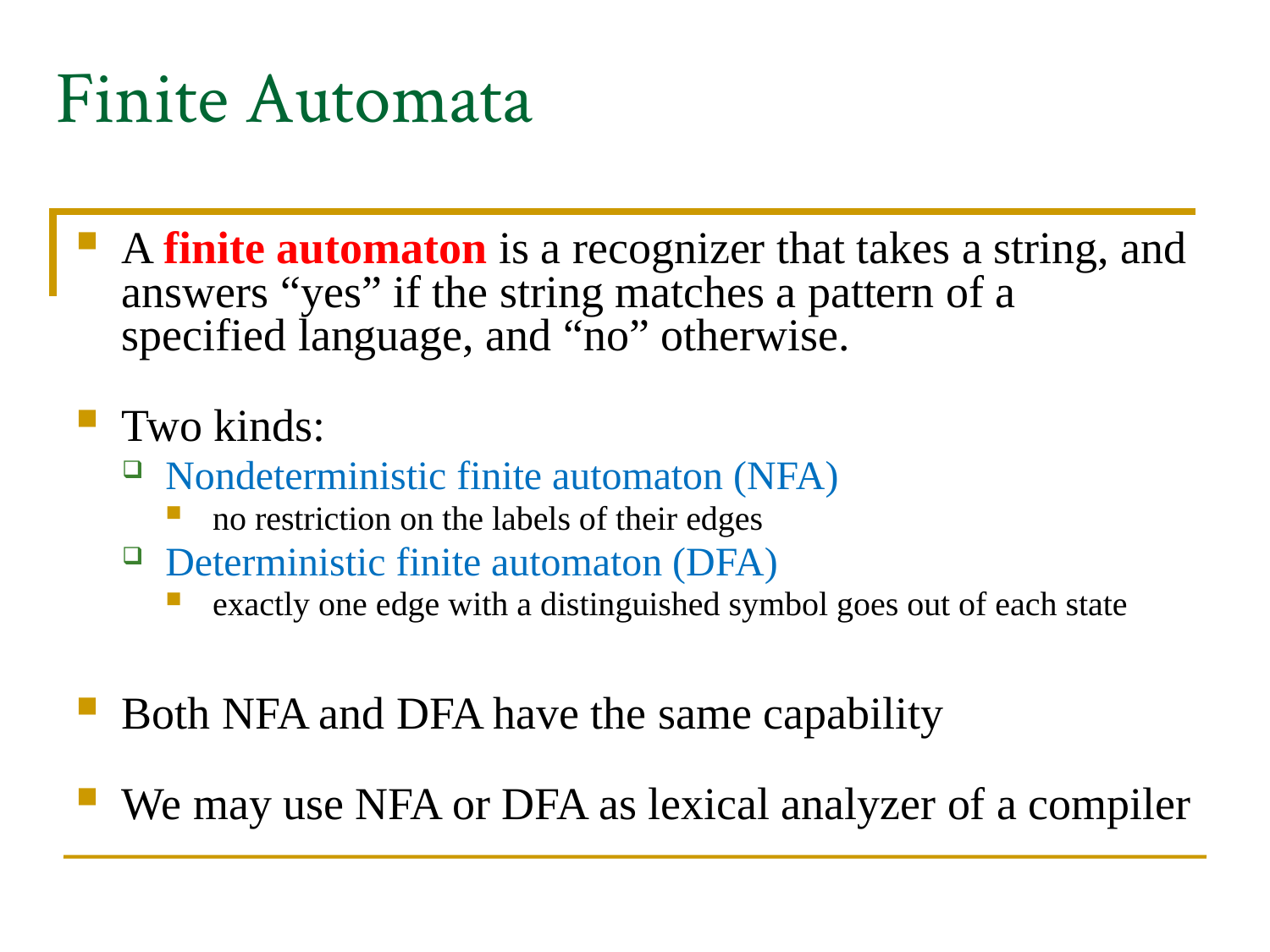

# Finite Automata
A finite automaton is a recognizer that takes a string, and answers “yes” if the string matches a pattern of a specified language, and “no” otherwise.

Two kinds:
Nondeterministic finite automaton (NFA)
no restriction on the labels of their edges
Deterministic finite automaton (DFA)
exactly one edge with a distinguished symbol goes out of each state

Both NFA and DFA have the same capability

We may use NFA or DFA as lexical analyzer of a compiler
59